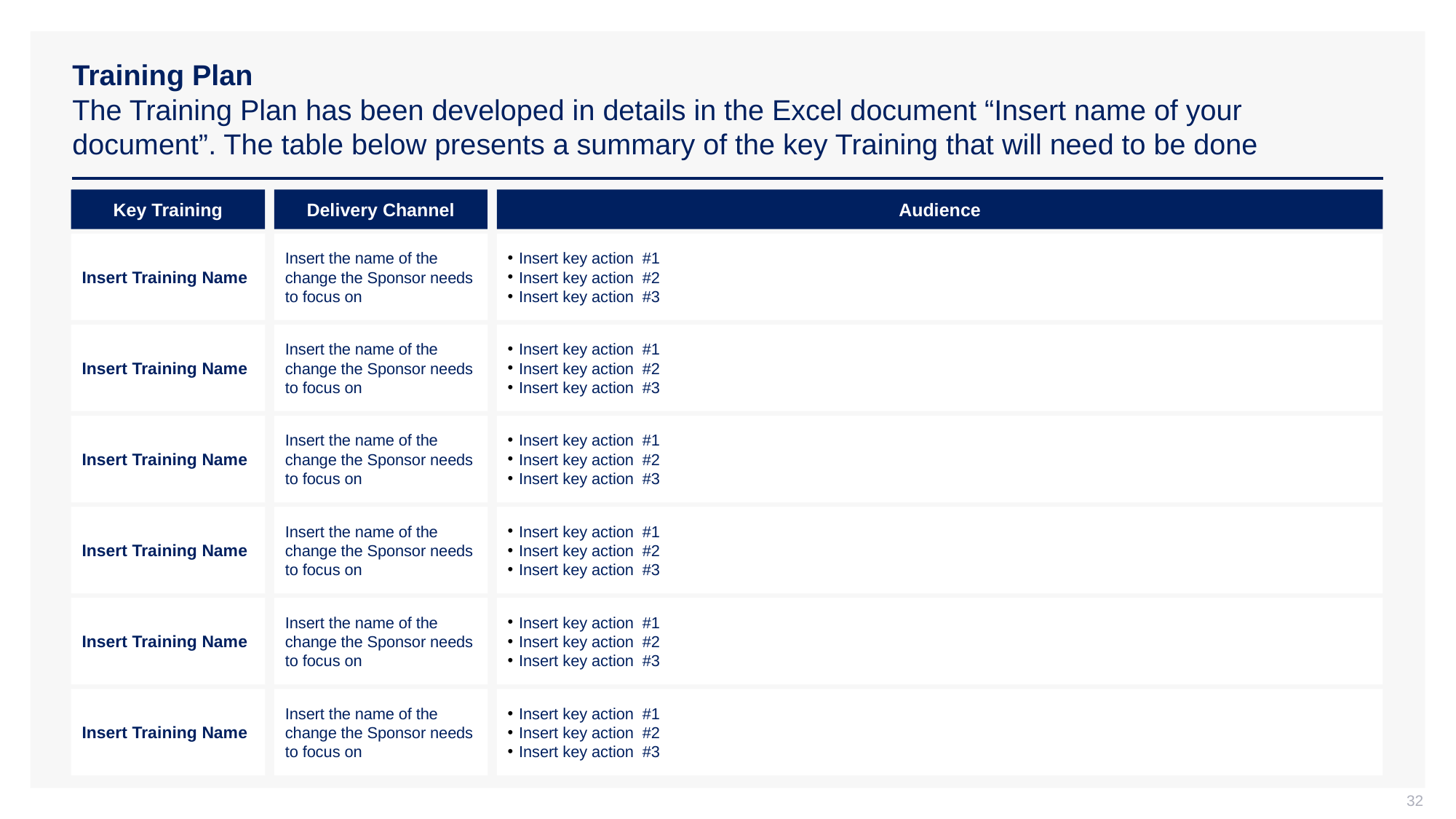

# Training Plan The Training Plan has been developed in details in the Excel document “Insert name of your document”. The table below presents a summary of the key Training that will need to be done
Key Training
Delivery Channel
Audience
Insert Training Name
Insert the name of the change the Sponsor needs to focus on
Insert key action  #1
Insert key action  #2
Insert key action  #3
Insert Training Name
Insert the name of the change the Sponsor needs to focus on
Insert key action  #1
Insert key action  #2
Insert key action  #3
Insert Training Name
Insert the name of the change the Sponsor needs to focus on
Insert key action  #1
Insert key action  #2
Insert key action  #3
Insert Training Name
Insert the name of the change the Sponsor needs to focus on
Insert key action  #1
Insert key action  #2
Insert key action  #3
Insert Training Name
Insert the name of the change the Sponsor needs to focus on
Insert key action  #1
Insert key action  #2
Insert key action  #3
Insert Training Name
Insert the name of the change the Sponsor needs to focus on
Insert key action  #1
Insert key action  #2
Insert key action  #3
32